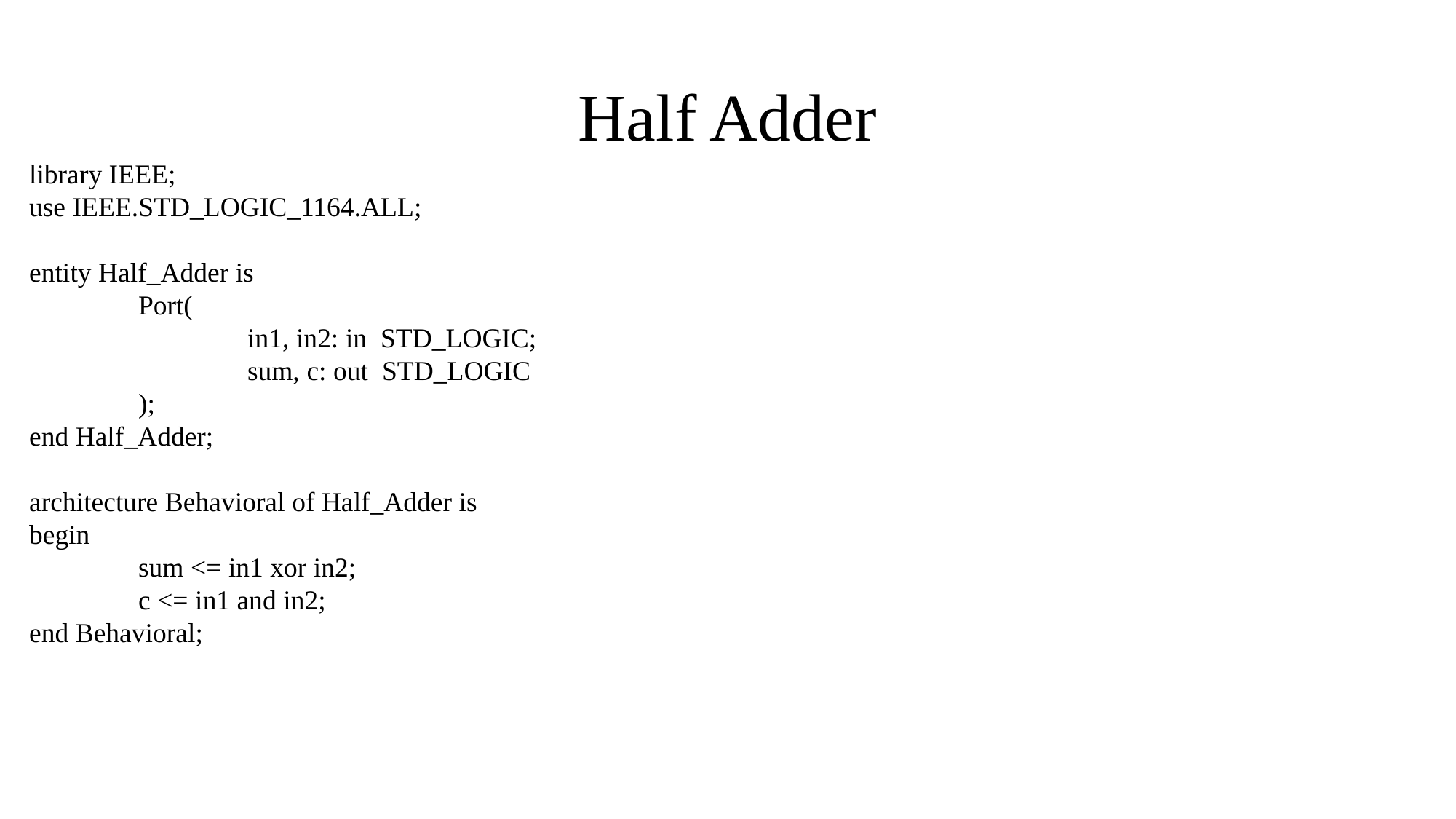

# Half Adder
library IEEE;
use IEEE.STD_LOGIC_1164.ALL;

entity Half_Adder is
	Port(
		in1, in2: in  STD_LOGIC;
		sum, c: out  STD_LOGIC
	);
end Half_Adder;

architecture Behavioral of Half_Adder is
begin
	sum <= in1 xor in2;
	c <= in1 and in2;
end Behavioral;